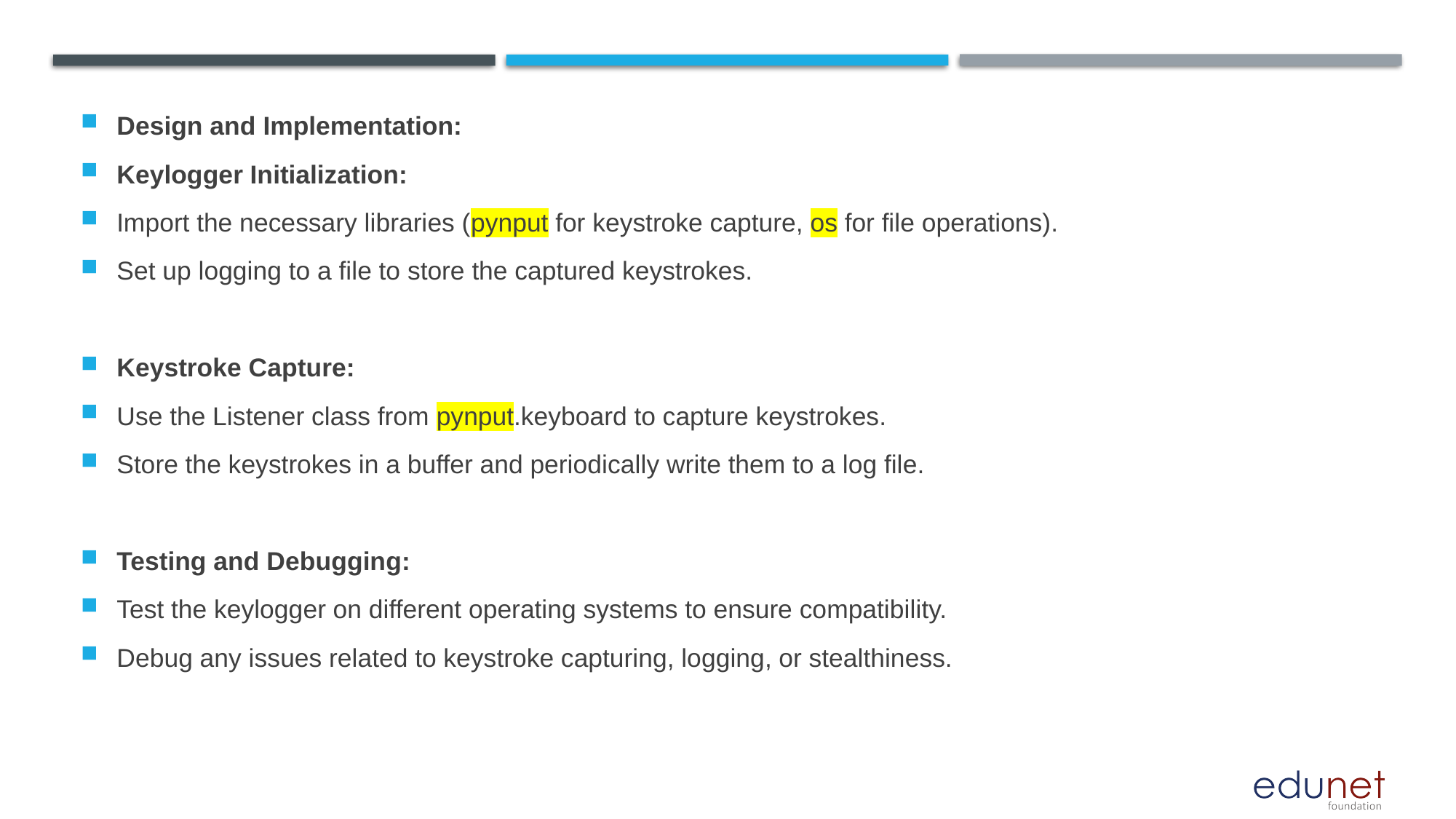

Design and Implementation:
Keylogger Initialization:
Import the necessary libraries (pynput for keystroke capture, os for file operations).
Set up logging to a file to store the captured keystrokes.

Keystroke Capture:
Use the Listener class from pynput.keyboard to capture keystrokes.
Store the keystrokes in a buffer and periodically write them to a log file.

Testing and Debugging:
Test the keylogger on different operating systems to ensure compatibility.
Debug any issues related to keystroke capturing, logging, or stealthiness.